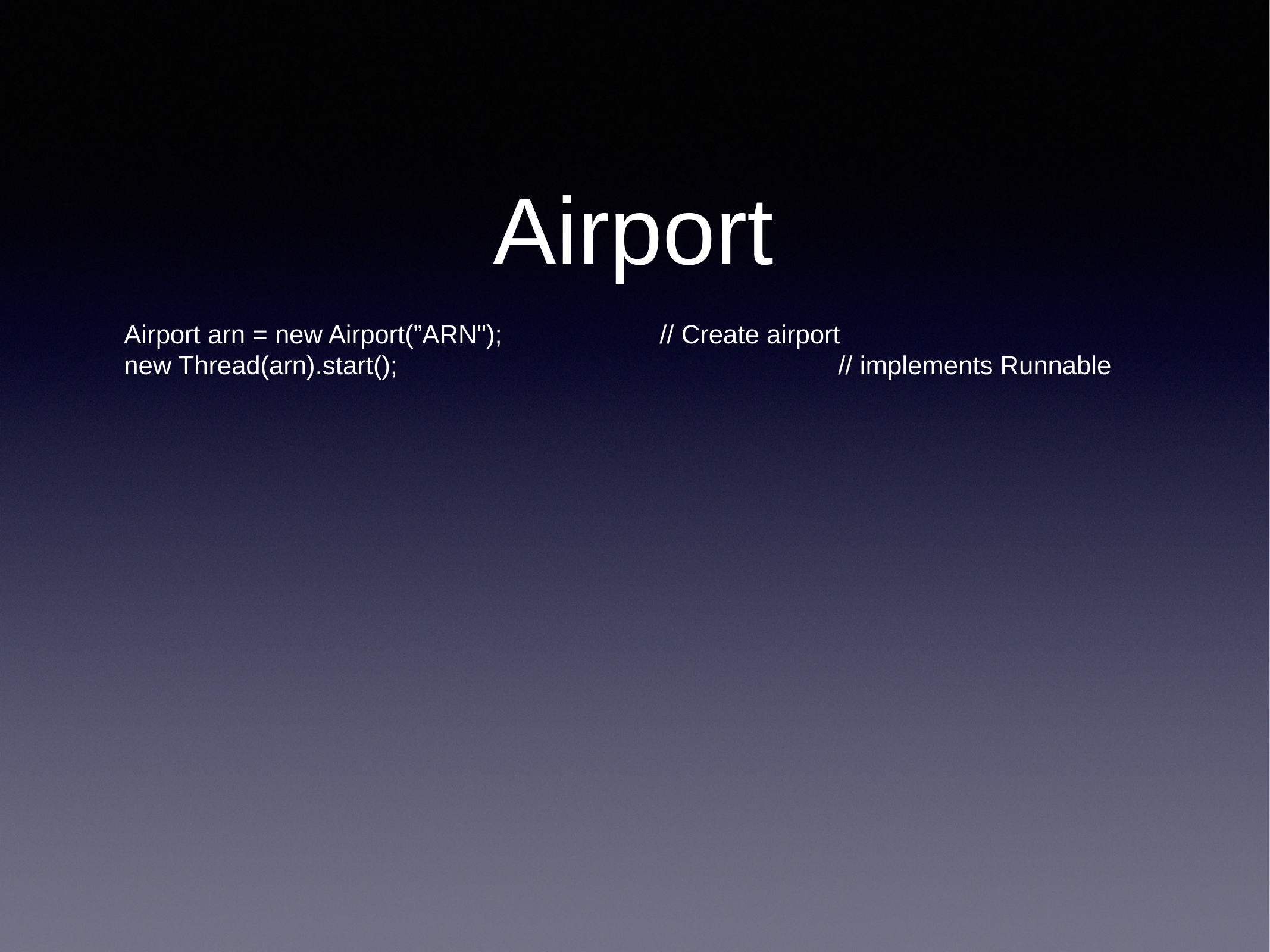

# Airport

Airport arn = new Airport(”ARN"); 		// Create airport
new Thread(arn).start();					// implements Runnable